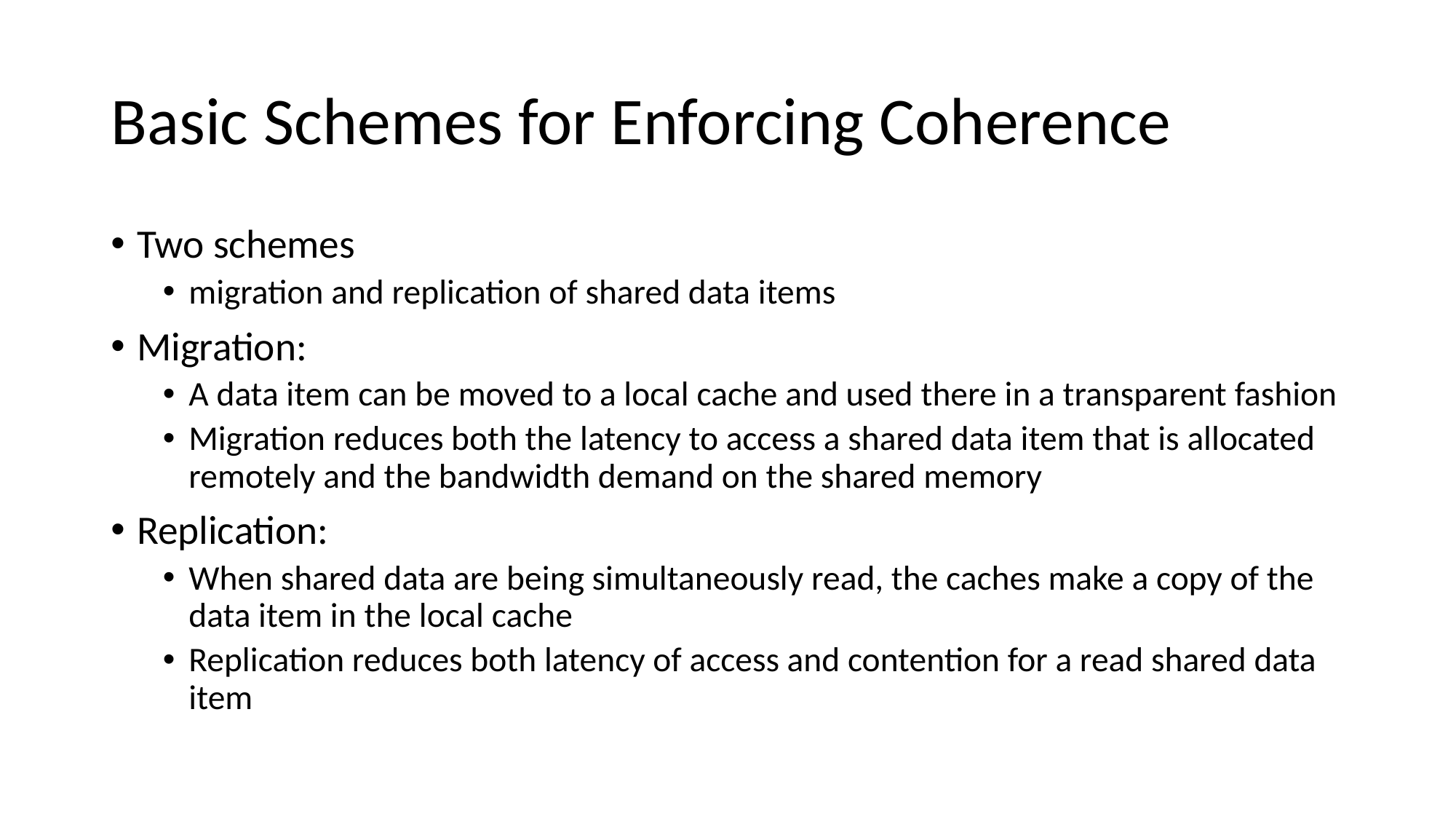

# Basic Schemes for Enforcing Coherence
Two schemes
migration and replication of shared data items
Migration:
A data item can be moved to a local cache and used there in a transparent fashion
Migration reduces both the latency to access a shared data item that is allocated remotely and the bandwidth demand on the shared memory
Replication:
When shared data are being simultaneously read, the caches make a copy of the data item in the local cache
Replication reduces both latency of access and contention for a read shared data item